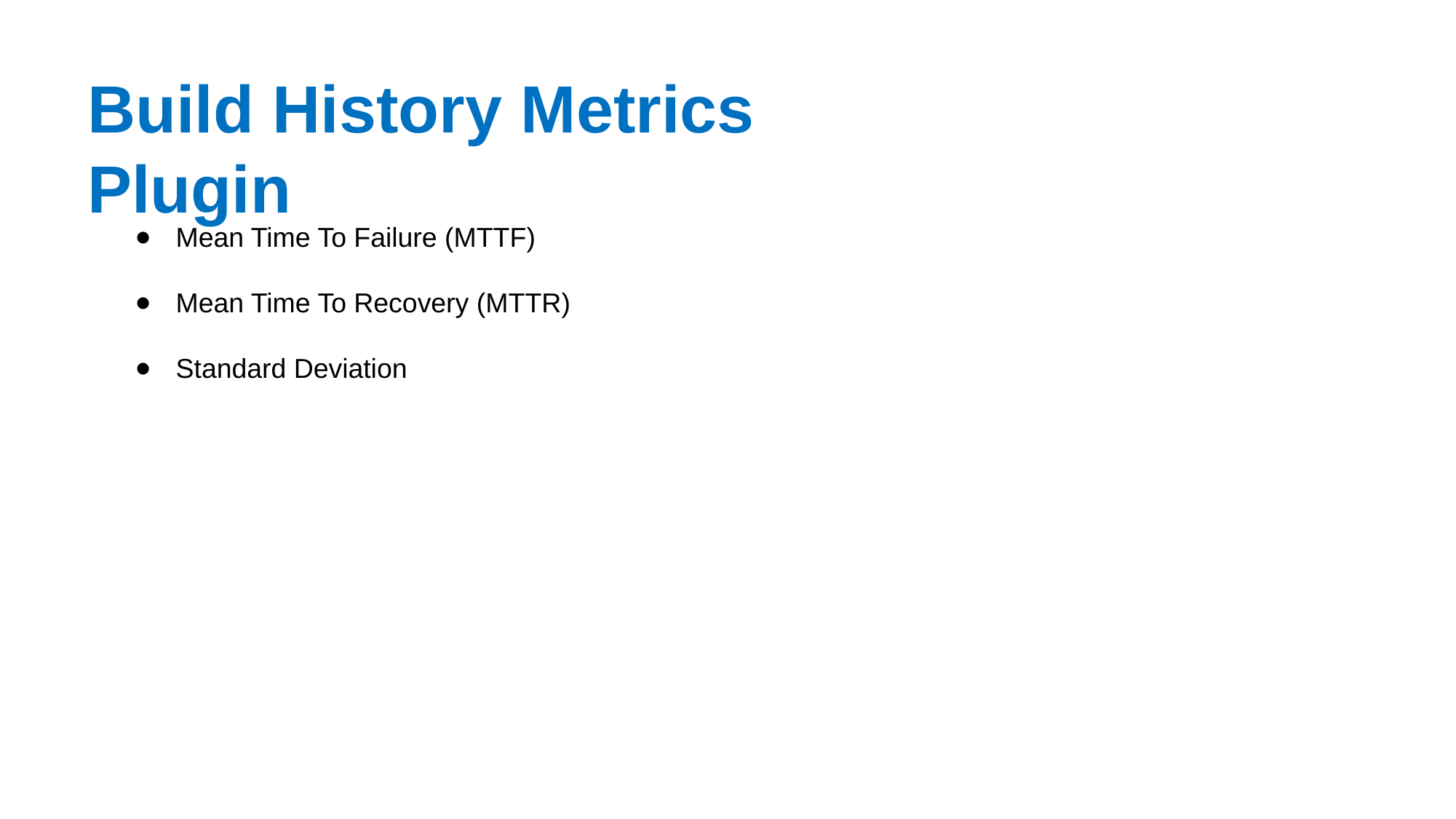

Build History Metrics Plugin
Mean Time To Failure (MTTF)

Mean Time To Recovery (MTTR)

Standard Deviation